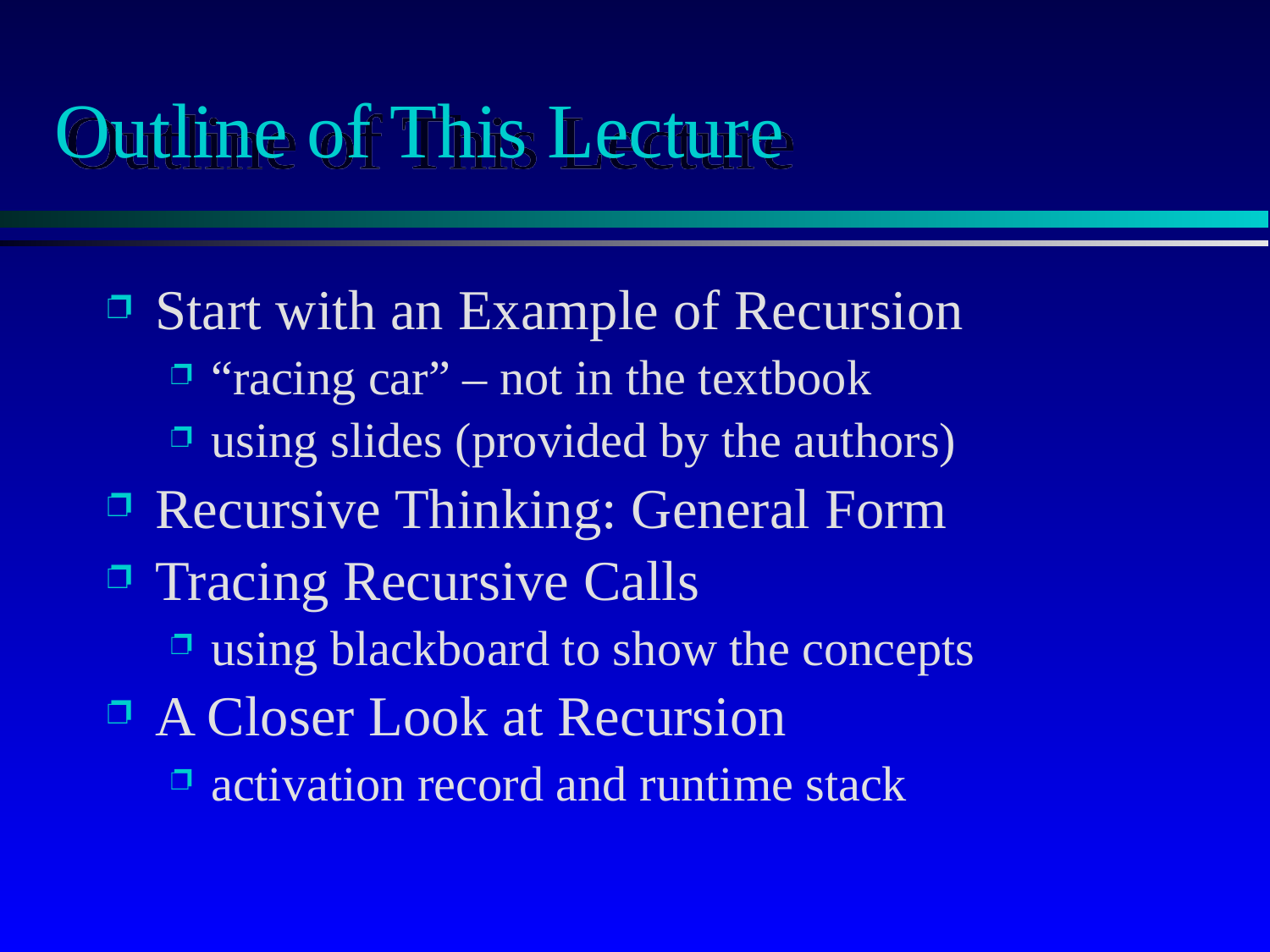

# Outline of This Lecture
Start with an Example of Recursion
“racing car” – not in the textbook
using slides (provided by the authors)
Recursive Thinking: General Form
Tracing Recursive Calls
using blackboard to show the concepts
A Closer Look at Recursion
activation record and runtime stack